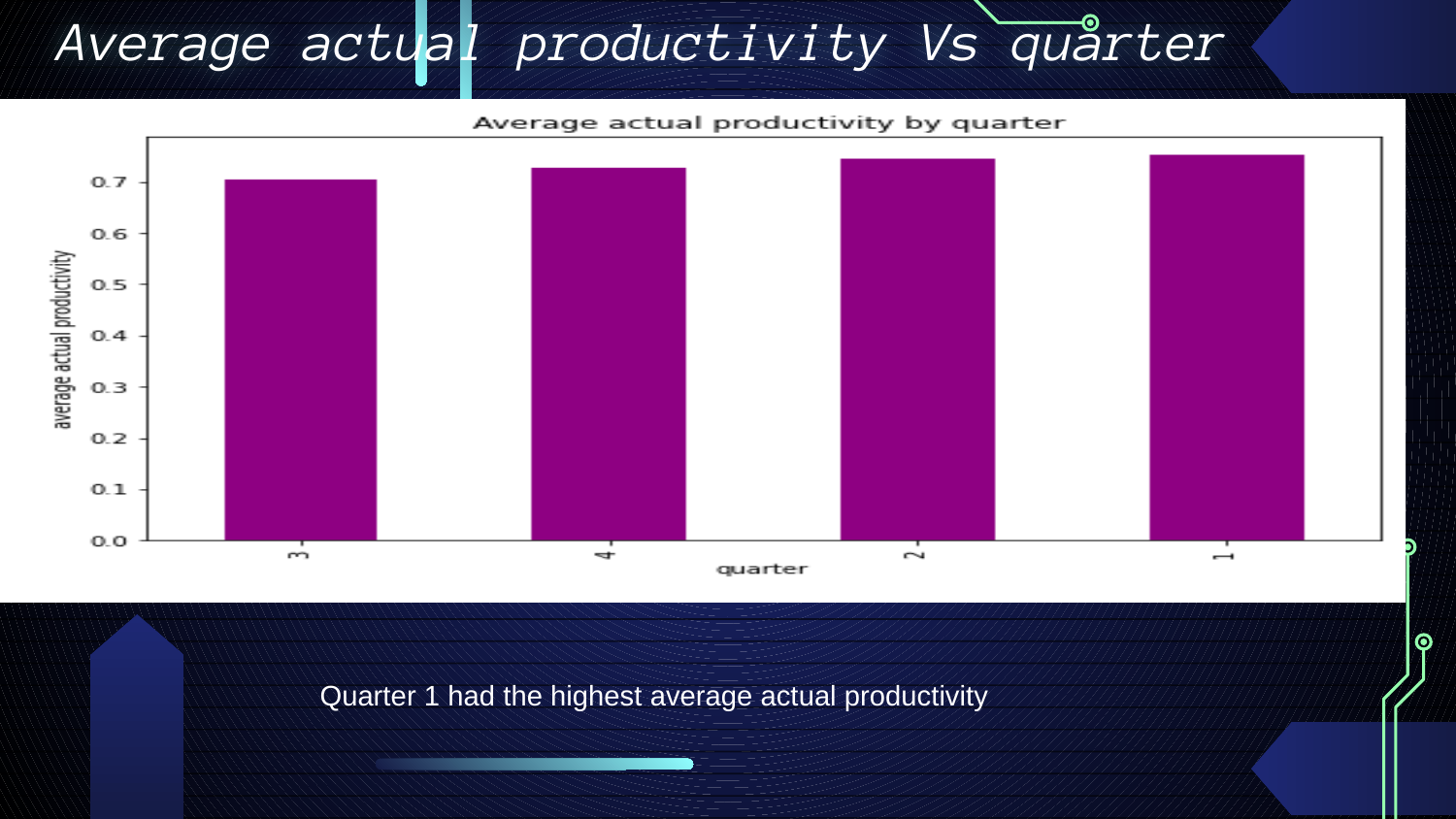

# Average actual productivity Vs quarter

Quarter 1 had the highest average actual productivity